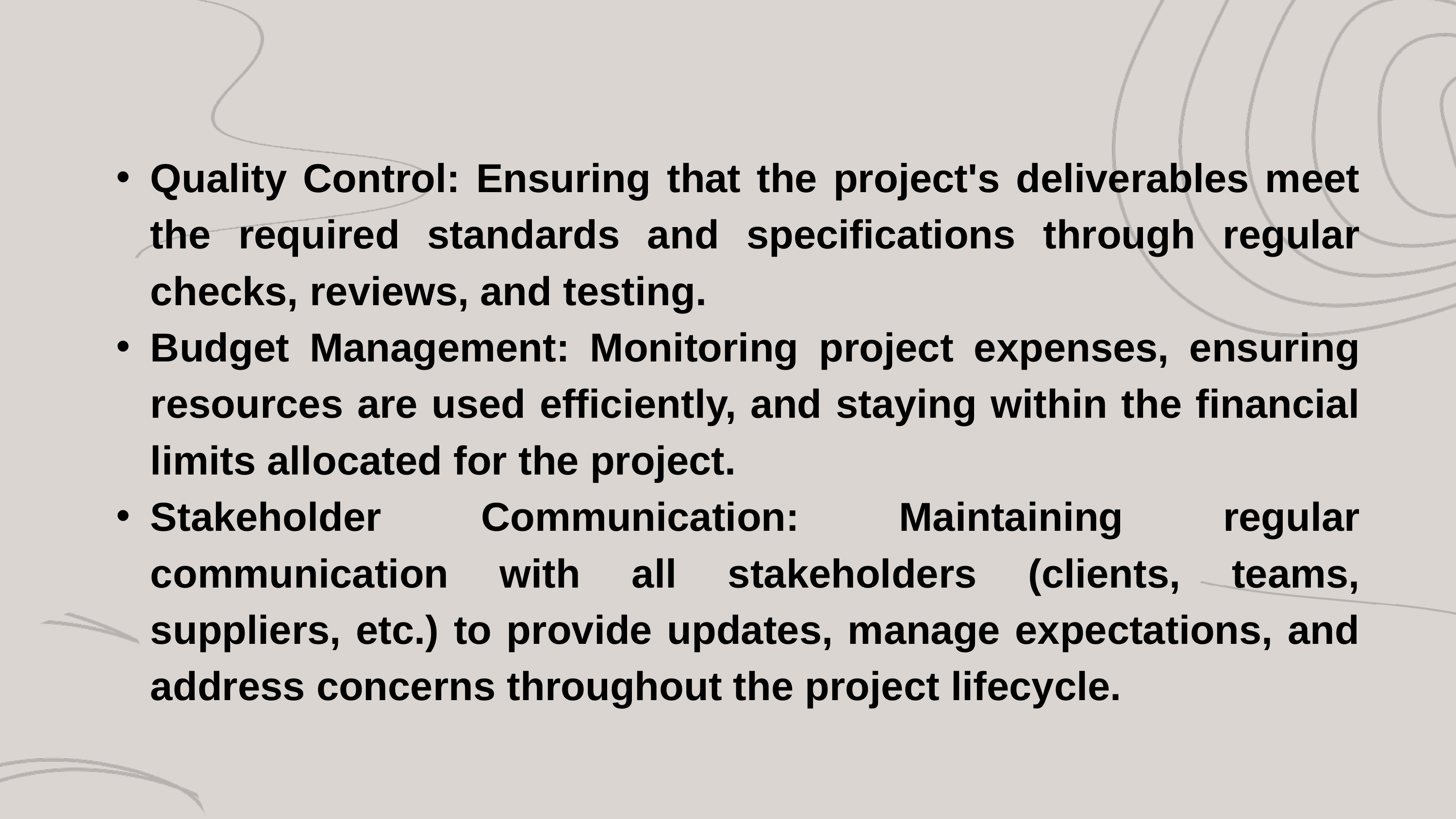

Quality Control: Ensuring that the project's deliverables meet the required standards and specifications through regular checks, reviews, and testing.
Budget Management: Monitoring project expenses, ensuring resources are used efficiently, and staying within the financial limits allocated for the project.
Stakeholder Communication: Maintaining regular communication with all stakeholders (clients, teams, suppliers, etc.) to provide updates, manage expectations, and address concerns throughout the project lifecycle.